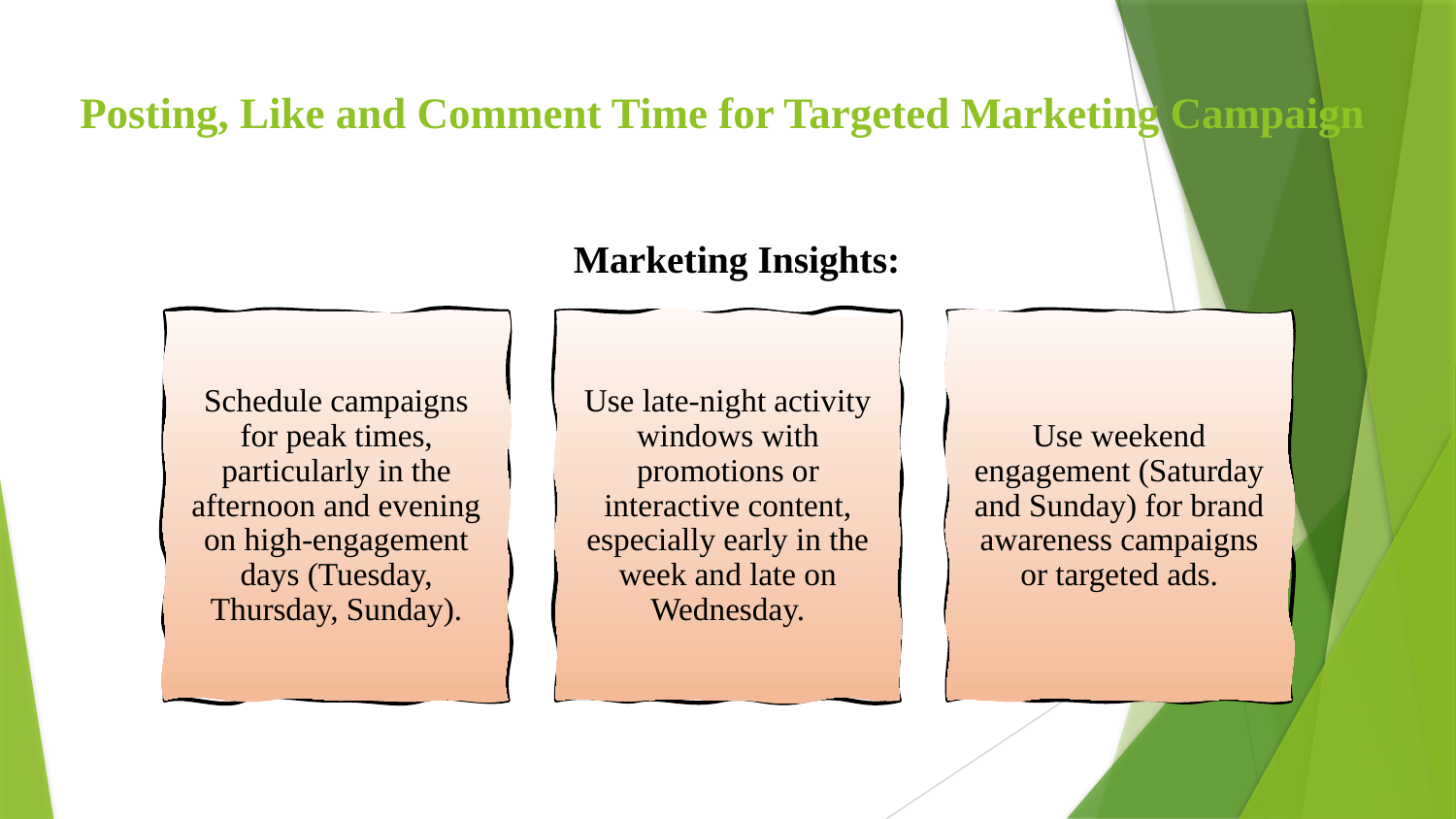

# Posting, Like and Comment Time for Targeted Marketing Campaign
Marketing Insights:
Schedule campaigns for peak times, particularly in the afternoon and evening on high-engagement days (Tuesday, Thursday, Sunday).
Use weekend engagement (Saturday and Sunday) for brand awareness campaigns or targeted ads.

Use late-night activity windows with promotions or interactive content, especially early in the week and late on Wednesday.